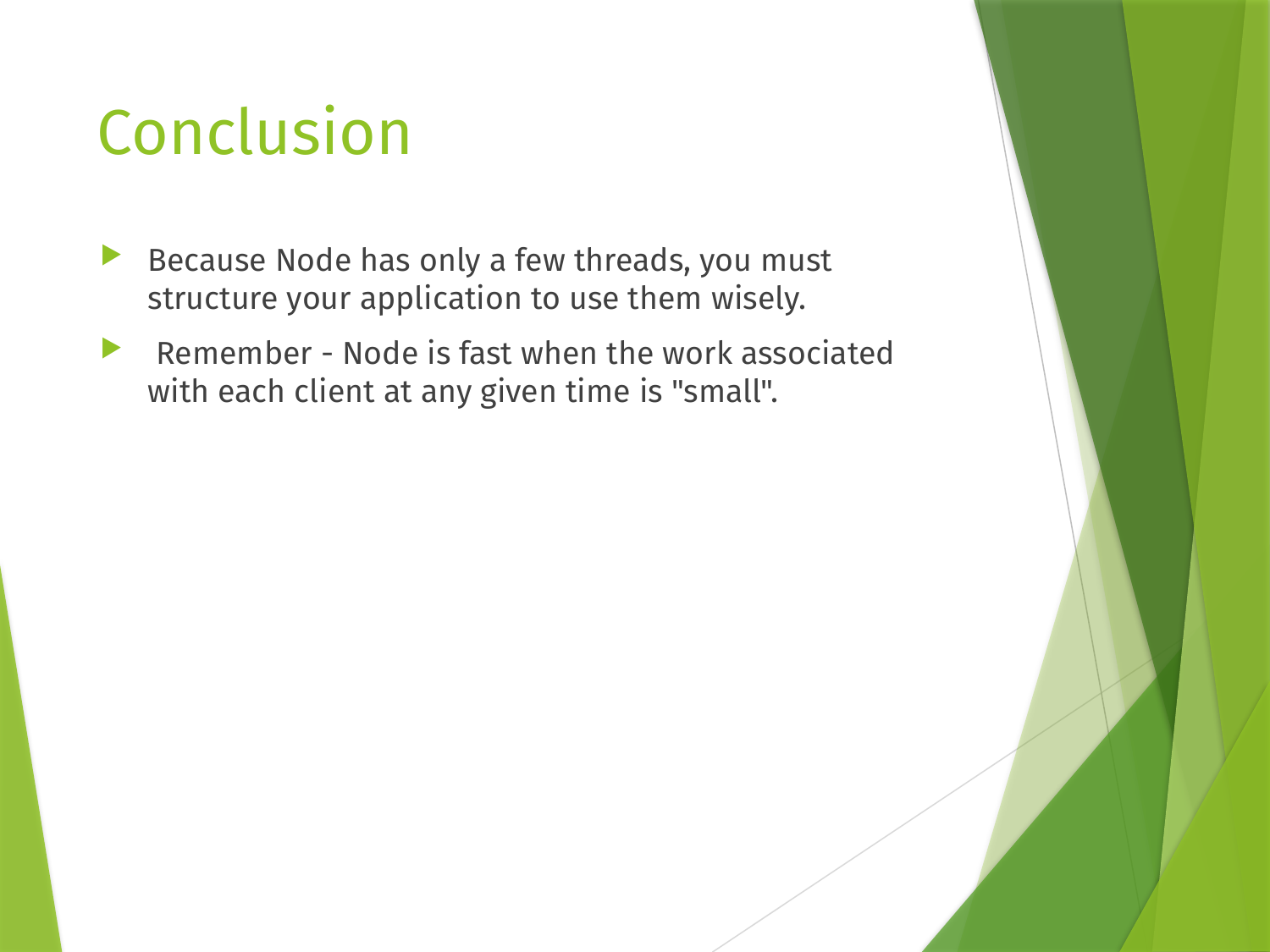

# Conclusion
Because Node has only a few threads, you must structure your application to use them wisely.
 Remember - Node is fast when the work associated with each client at any given time is "small".